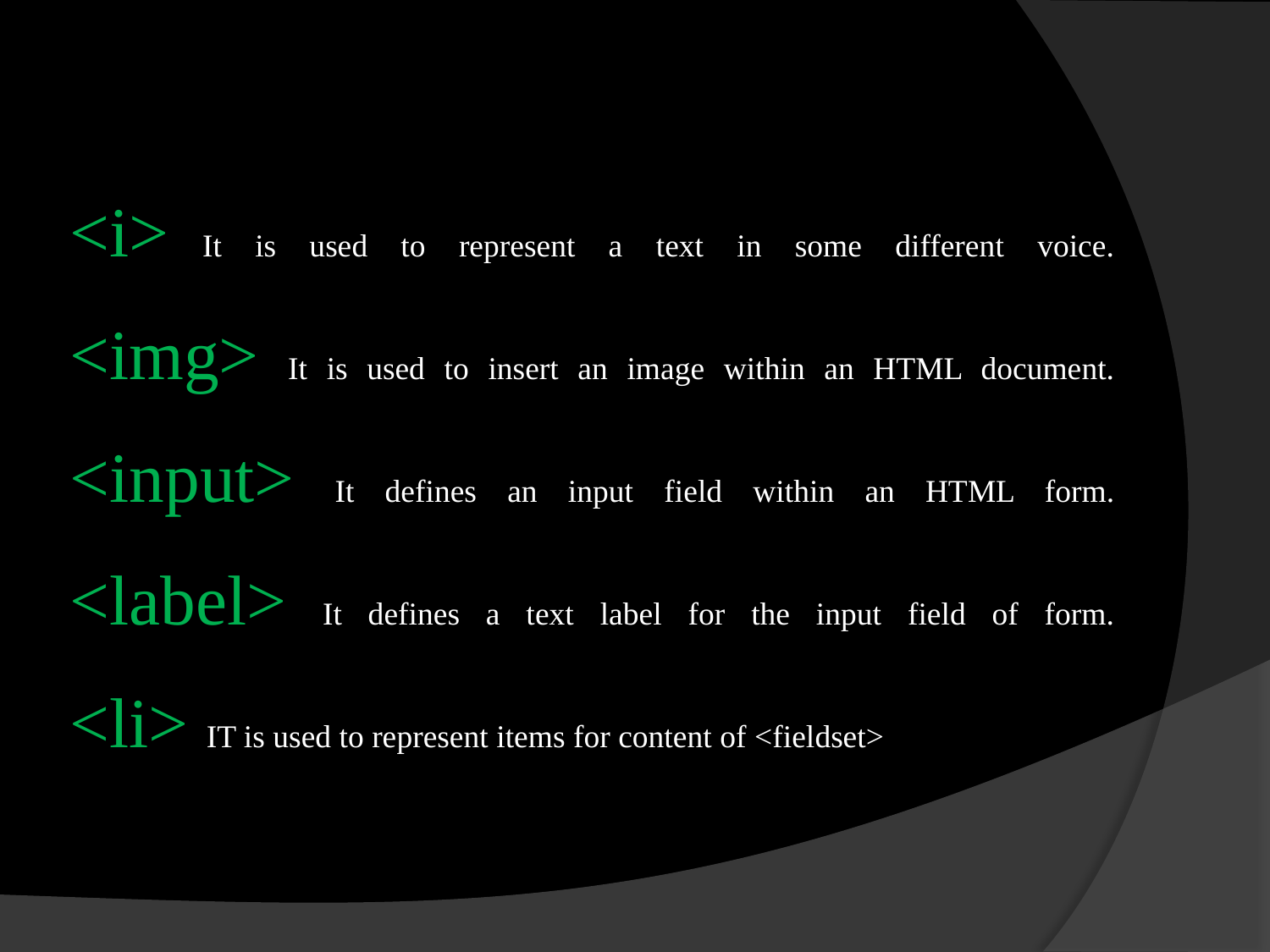

# <i> It is used to represent a text in some different voice. <img> It is used to insert an image within an HTML document. <input> It defines an input field within an HTML form. <label> It defines a text label for the input field of form. <li> IT is used to represent items for content of <fieldset>